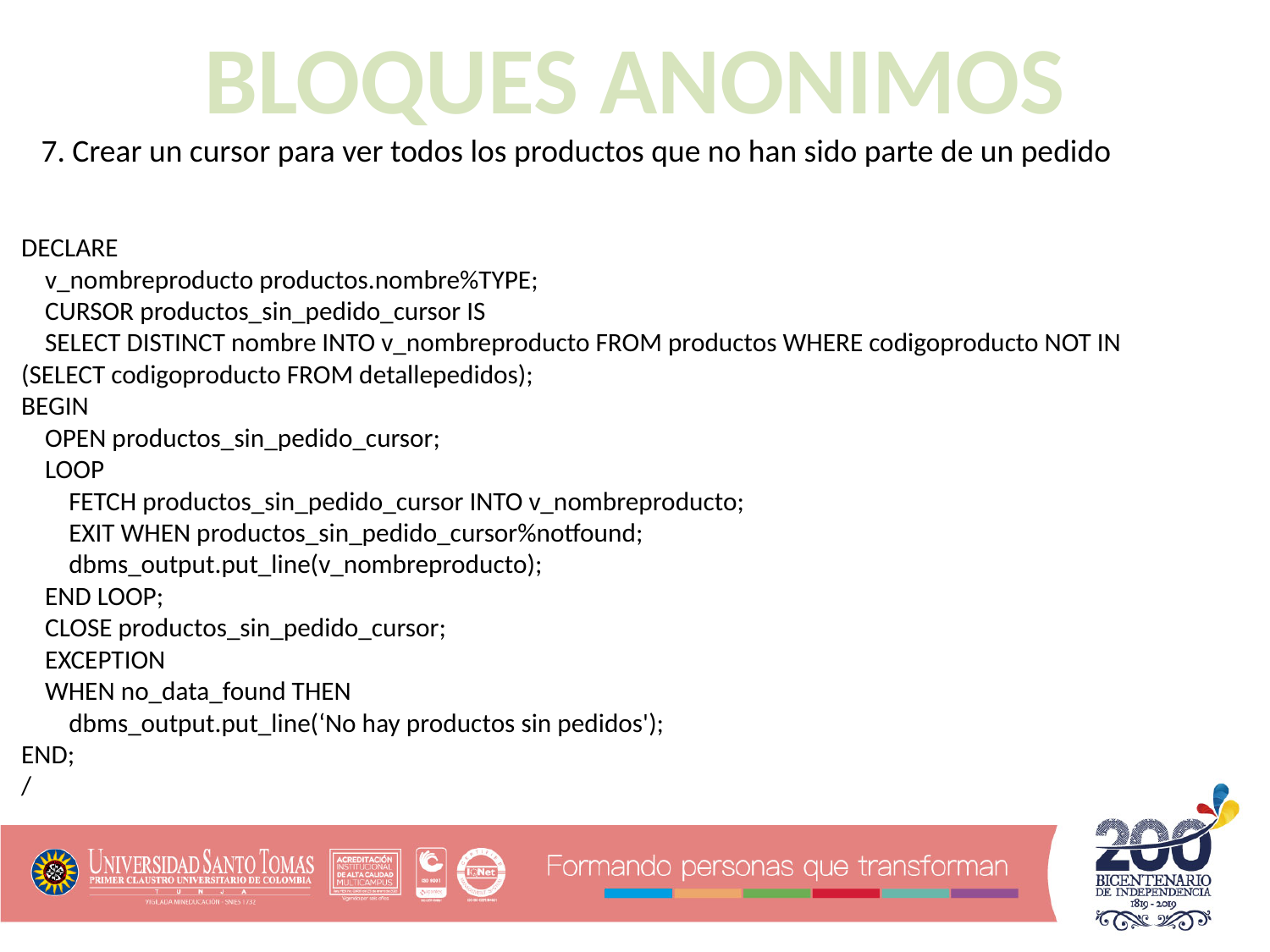

BLOQUES ANONIMOS
7. Crear un cursor para ver todos los productos que no han sido parte de un pedido
DECLARE
    v_nombreproducto productos.nombre%TYPE;
    CURSOR productos_sin_pedido_cursor IS
    SELECT DISTINCT nombre INTO v_nombreproducto FROM productos WHERE codigoproducto NOT IN (SELECT codigoproducto FROM detallepedidos);
BEGIN
    OPEN productos_sin_pedido_cursor;
    LOOP
        FETCH productos_sin_pedido_cursor INTO v_nombreproducto;
        EXIT WHEN productos_sin_pedido_cursor%notfound;
        dbms_output.put_line(v_nombreproducto);
    END LOOP;
    CLOSE productos_sin_pedido_cursor;
    EXCEPTION
    WHEN no_data_found THEN
        dbms_output.put_line(‘No hay productos sin pedidos');
END;
/